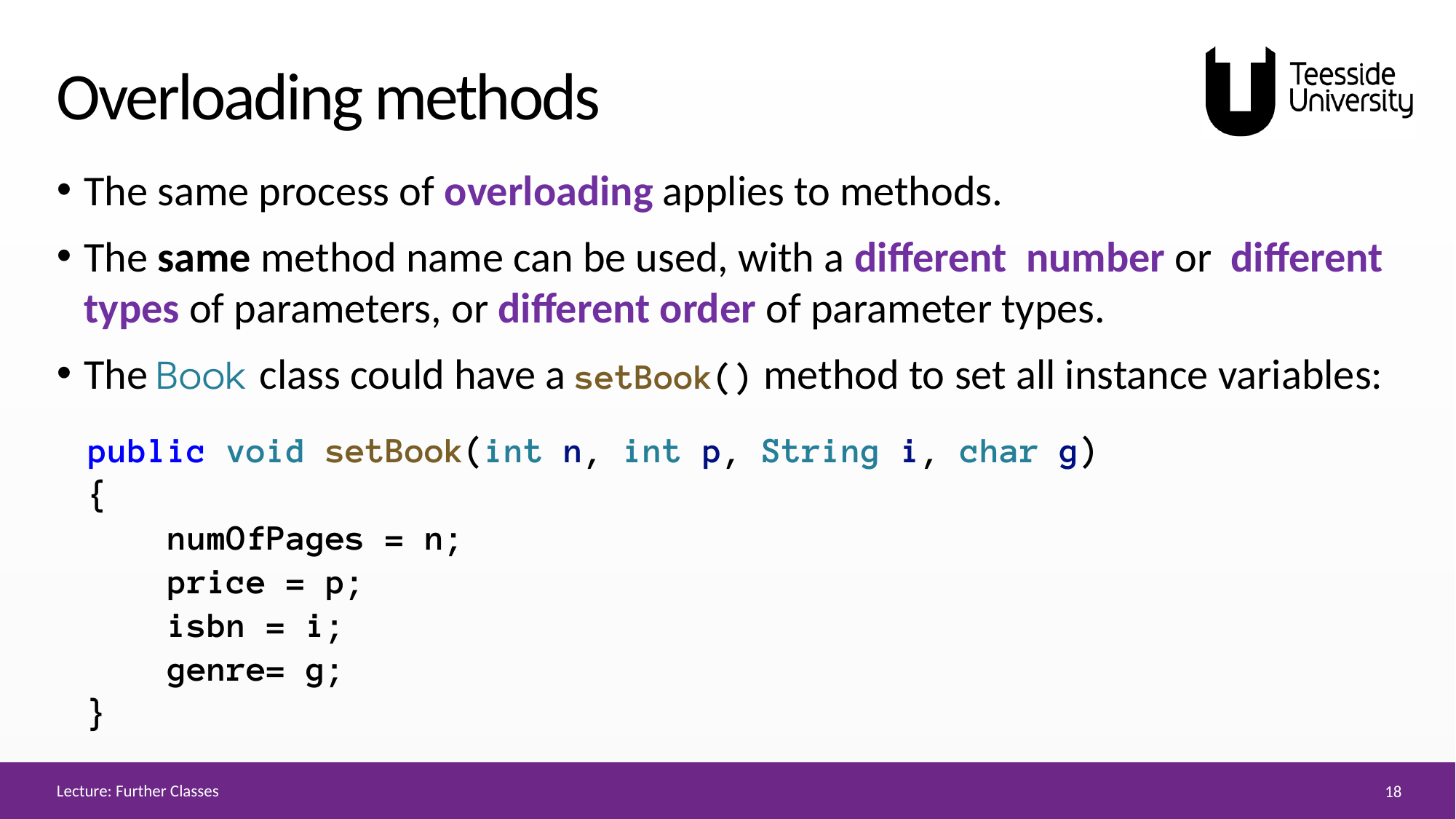

# Overloading methods
The same process of overloading applies to methods.
The same method name can be used, with a different  number or  different types of parameters, or different order of parameter types.
The Book class could have a setBook() method to set all instance variables:
public void setBook(int n, int p, String i, char g)
{
    numOfPages = n;
    price = p;
    isbn = i;
    genre= g;
}
Lecture: Further Classes
18